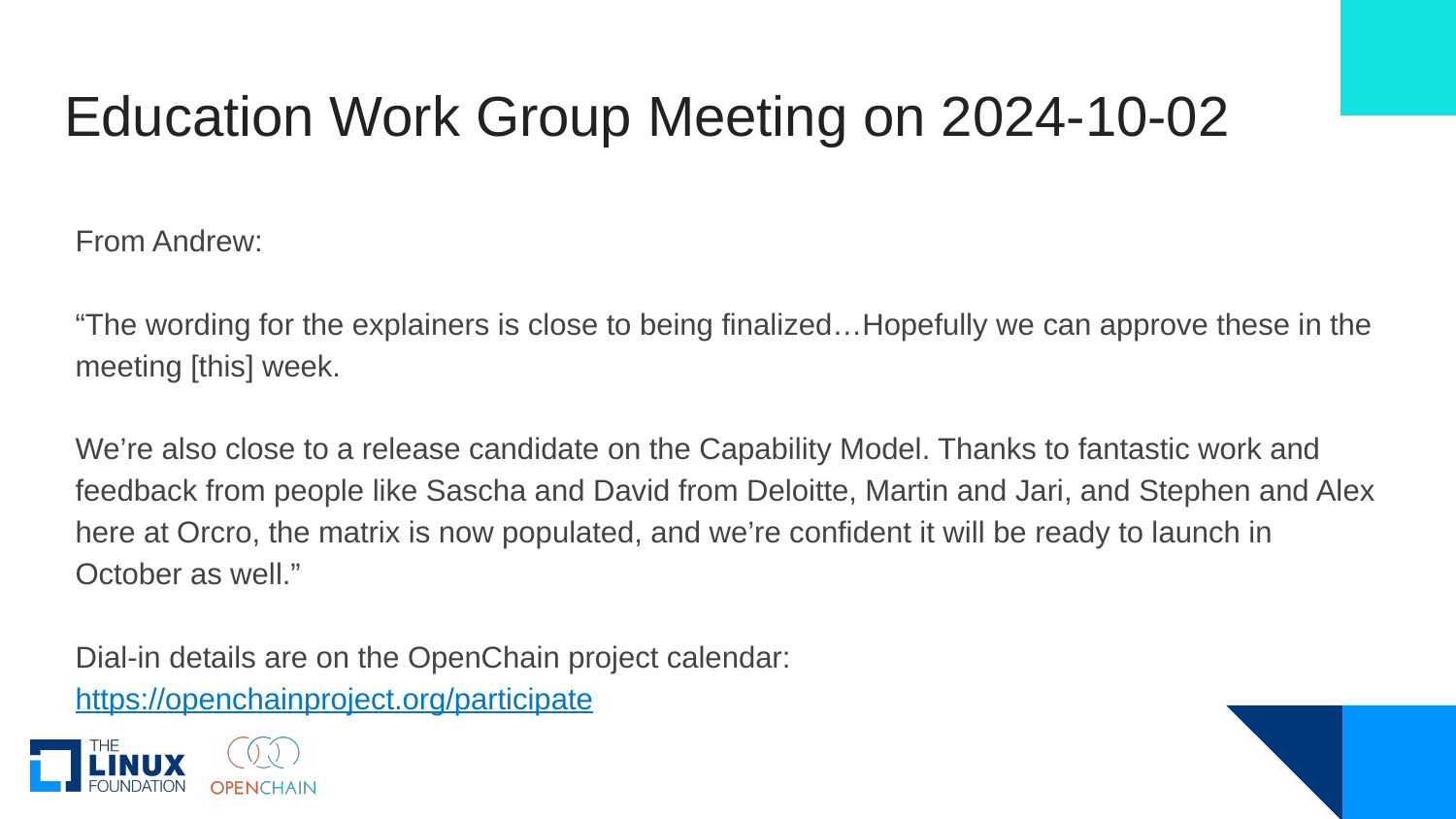

# Education Work Group Meeting on 2024-10-02
From Andrew:
“The wording for the explainers is close to being finalized…Hopefully we can approve these in the meeting [this] week.

We’re also close to a release candidate on the Capability Model. Thanks to fantastic work and feedback from people like Sascha and David from Deloitte, Martin and Jari, and Stephen and Alex here at Orcro, the matrix is now populated, and we’re confident it will be ready to launch in October as well.”

Dial-in details are on the OpenChain project calendar:
https://openchainproject.org/participate